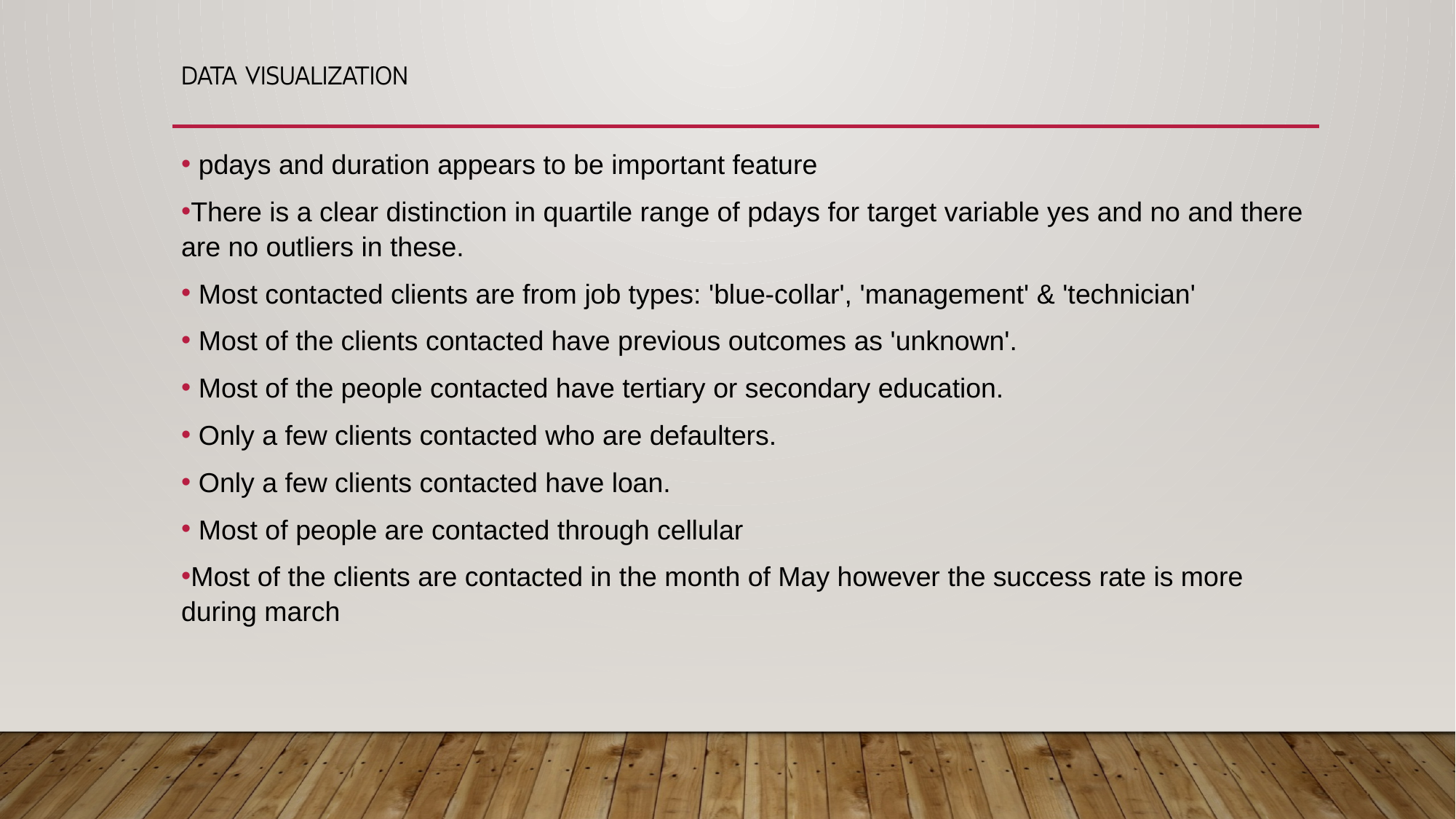

# Data visualization
 pdays and duration appears to be important feature
There is a clear distinction in quartile range of pdays for target variable yes and no and there are no outliers in these.
 Most contacted clients are from job types: 'blue-collar', 'management' & 'technician'
 Most of the clients contacted have previous outcomes as 'unknown'.
 Most of the people contacted have tertiary or secondary education.
 Only a few clients contacted who are defaulters.
 Only a few clients contacted have loan.
 Most of people are contacted through cellular
Most of the clients are contacted in the month of May however the success rate is more during march